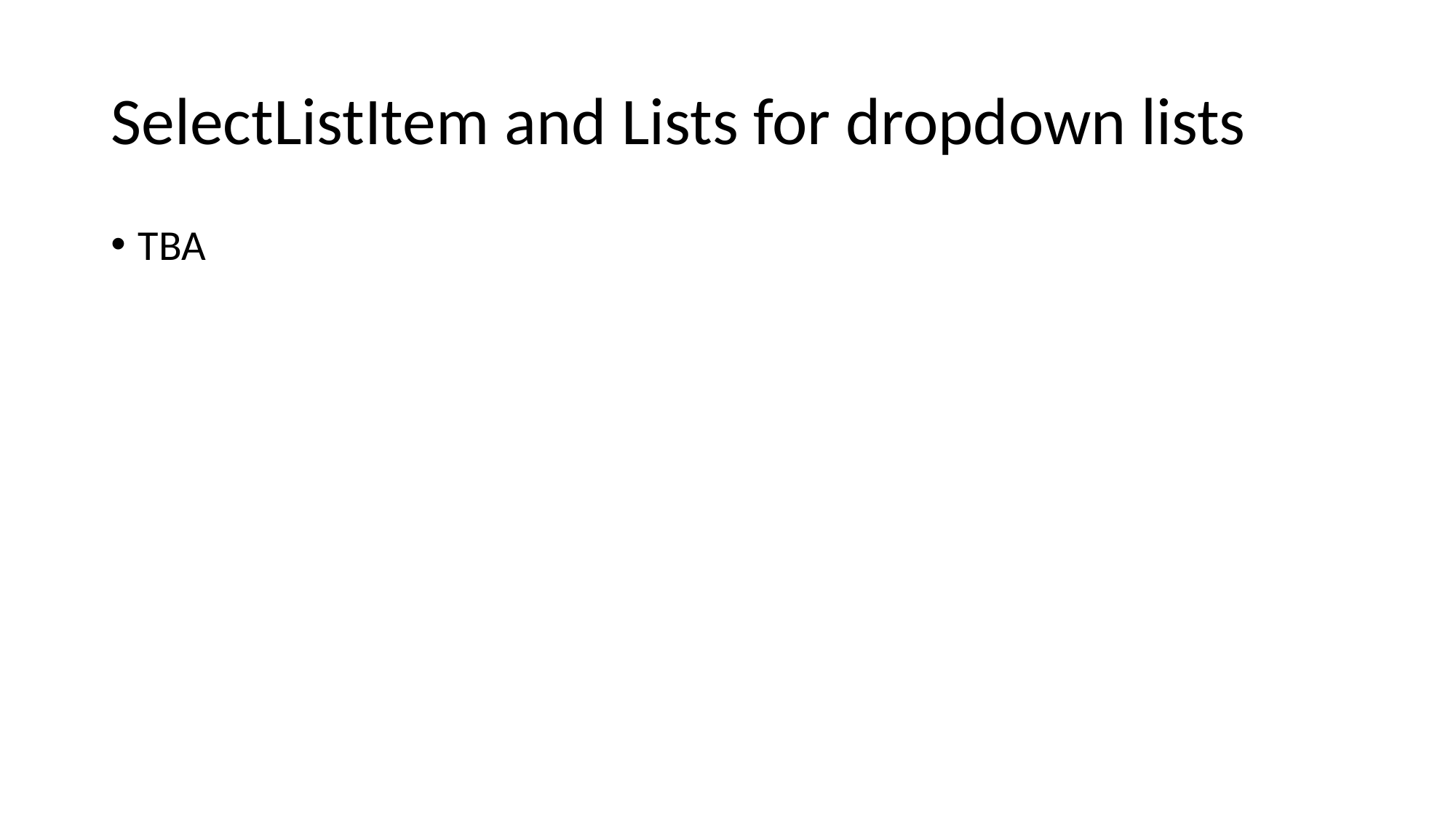

# SelectListItem and Lists for dropdown lists
TBA